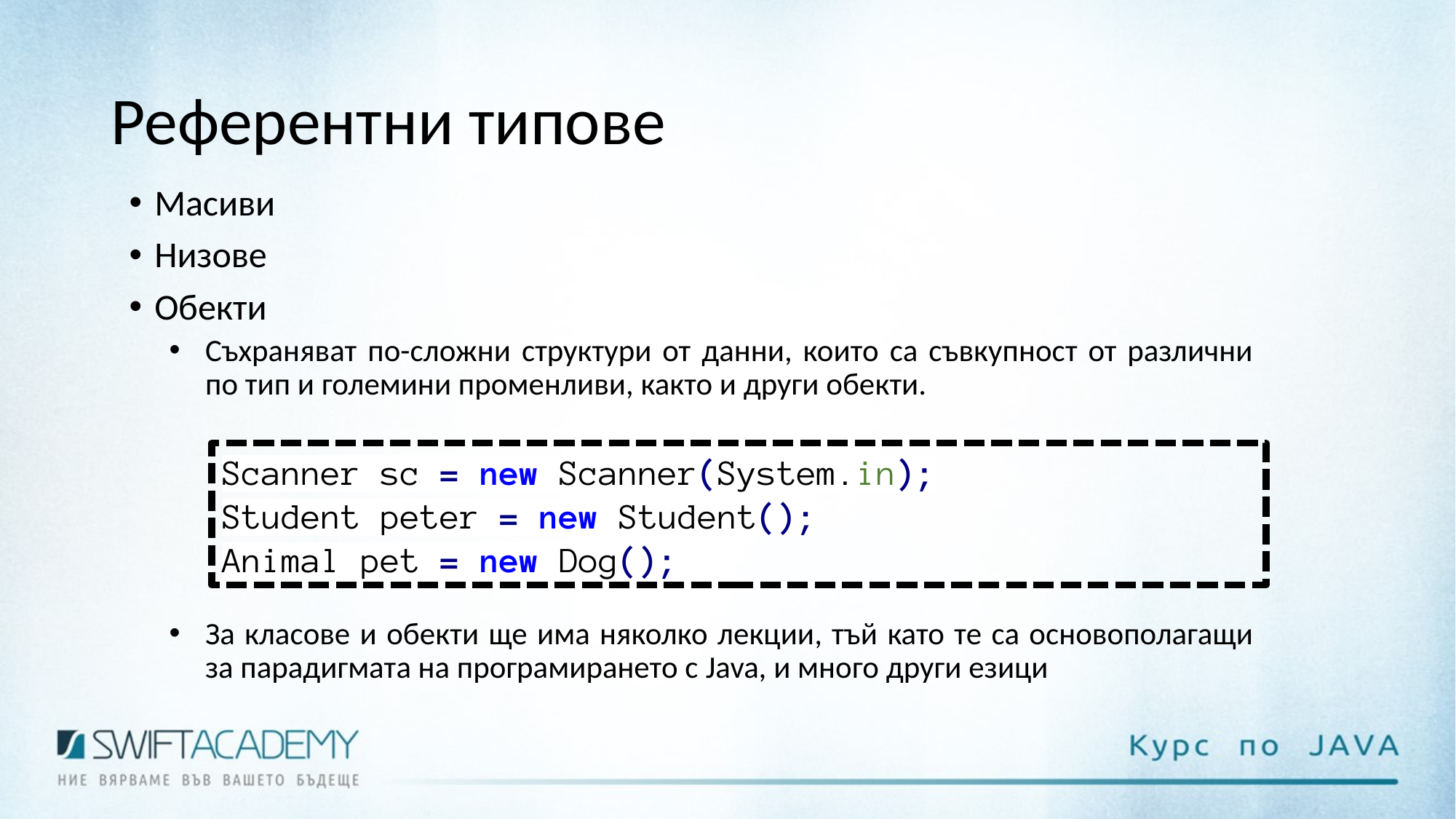

# Референтни типове
Масиви
Низове
Обекти
Съхраняват по-сложни структури от данни, които са съвкупност от различни по тип и големини променливи, както и други обекти.

За класове и обекти ще има няколко лекции, тъй като те са основополагащи за парадигмата на програмирането с Java, и много други езици
Scanner sc = new Scanner(System.in);
Student peter = new Student();
Animal pet = new Dog();